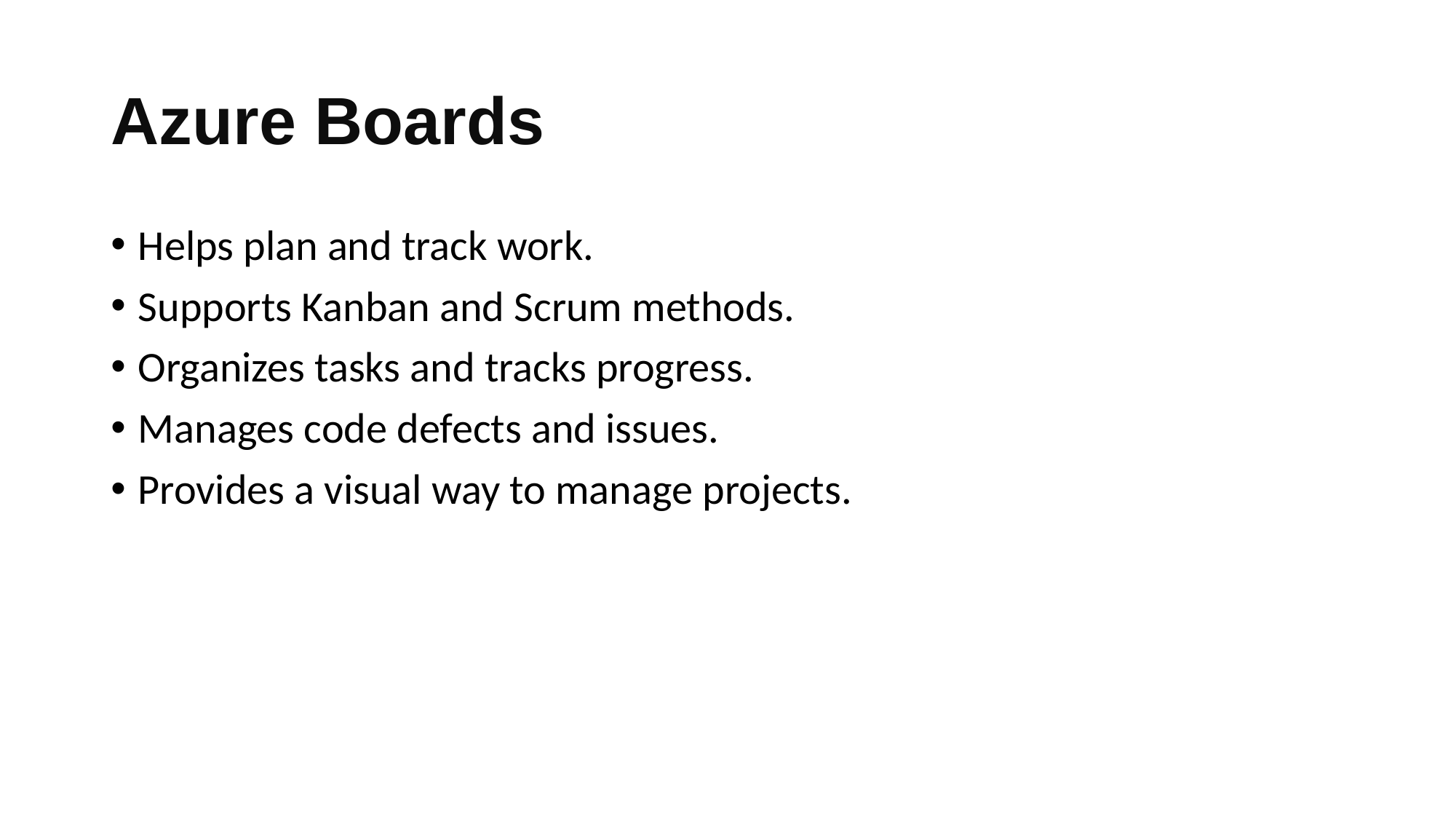

# Azure Boards
Helps plan and track work.
Supports Kanban and Scrum methods.
Organizes tasks and tracks progress.
Manages code defects and issues.
Provides a visual way to manage projects.